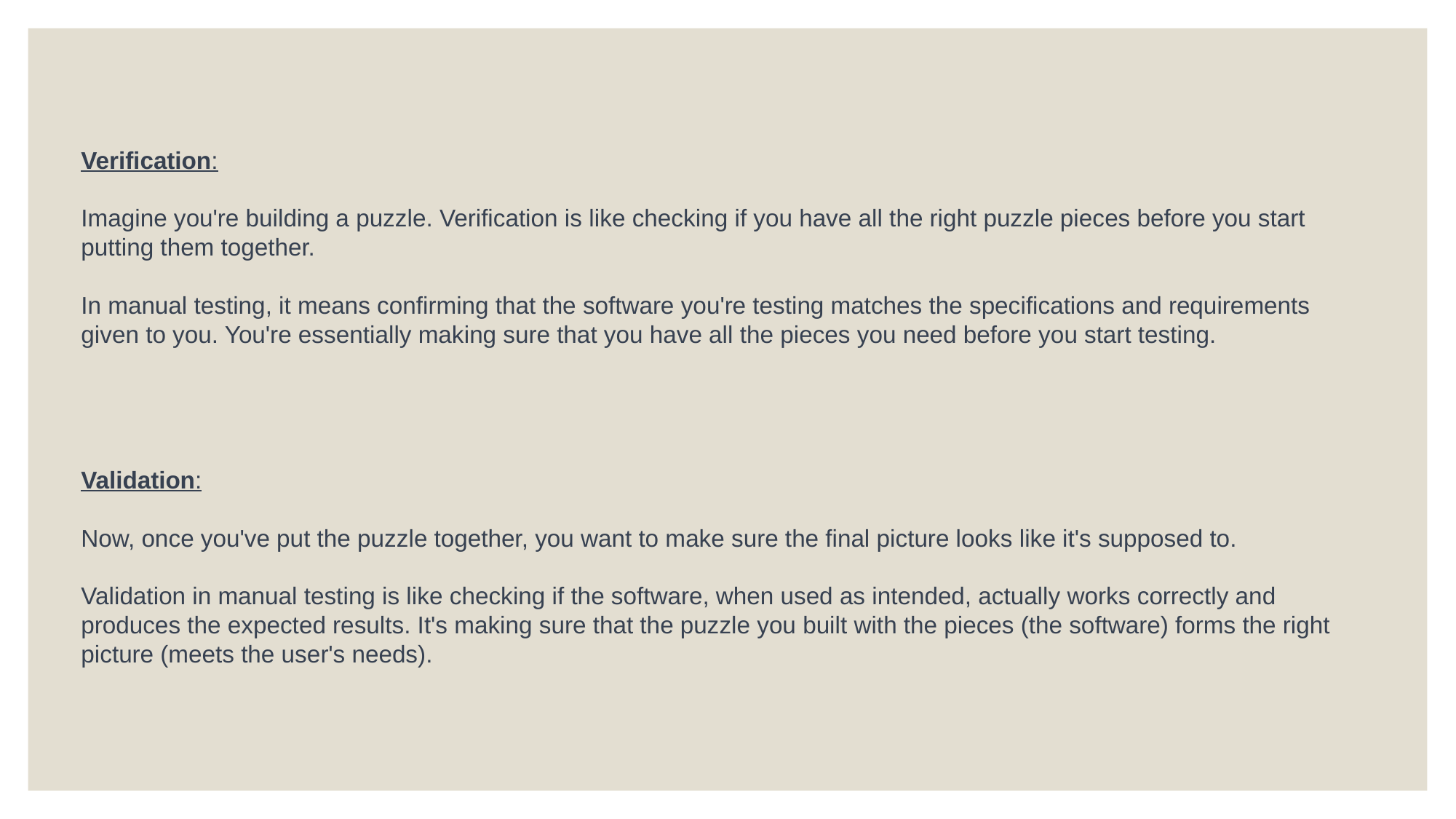

Verification:

Imagine you're building a puzzle. Verification is like checking if you have all the right puzzle pieces before you start putting them together.

In manual testing, it means confirming that the software you're testing matches the specifications and requirements given to you. You're essentially making sure that you have all the pieces you need before you start testing.

Validation:

Now, once you've put the puzzle together, you want to make sure the final picture looks like it's supposed to.

Validation in manual testing is like checking if the software, when used as intended, actually works correctly and produces the expected results. It's making sure that the puzzle you built with the pieces (the software) forms the right picture (meets the user's needs).